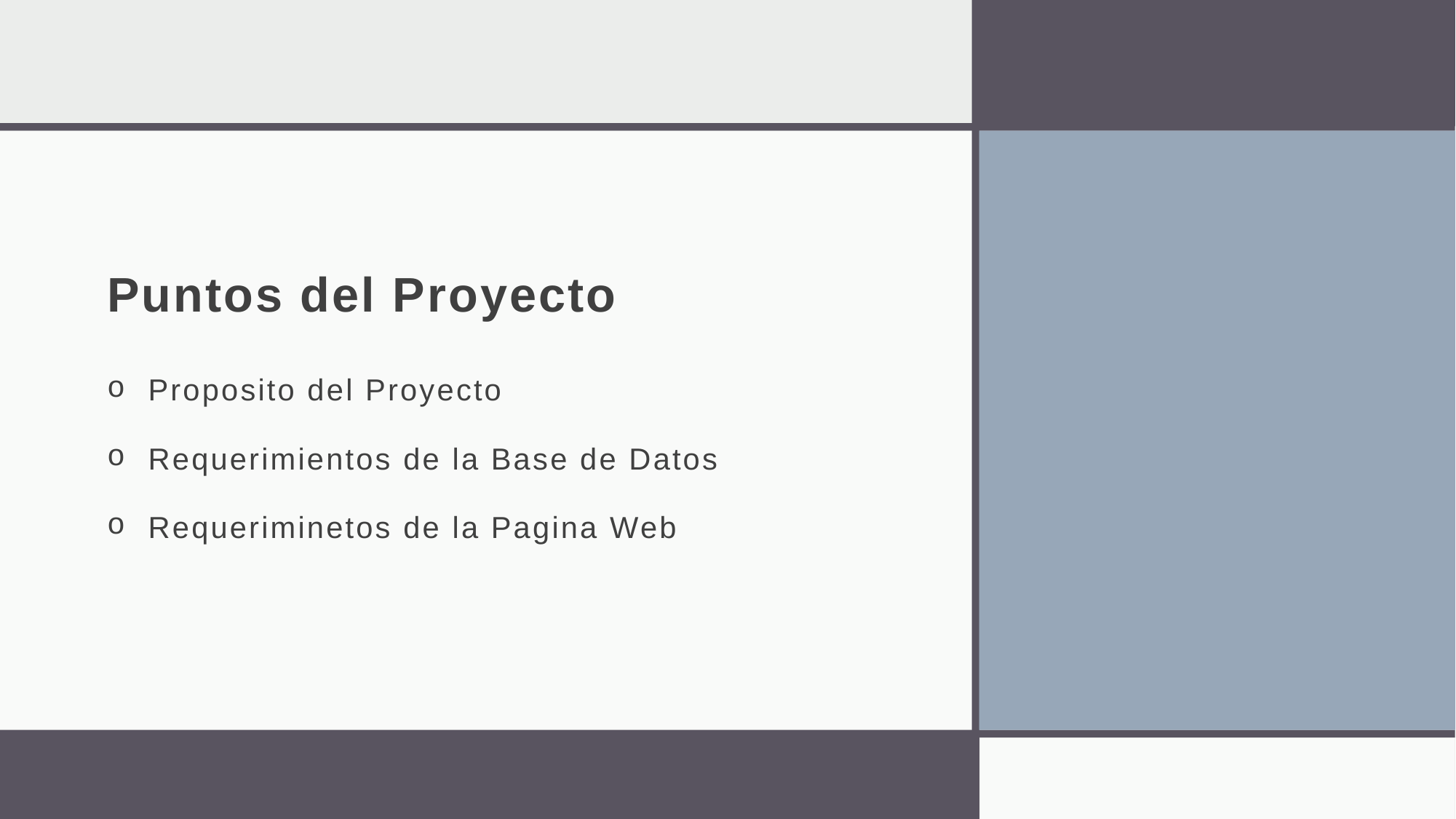

# Puntos del Proyecto
Proposito del Proyecto
Requerimientos de la Base de Datos
Requeriminetos de la Pagina Web